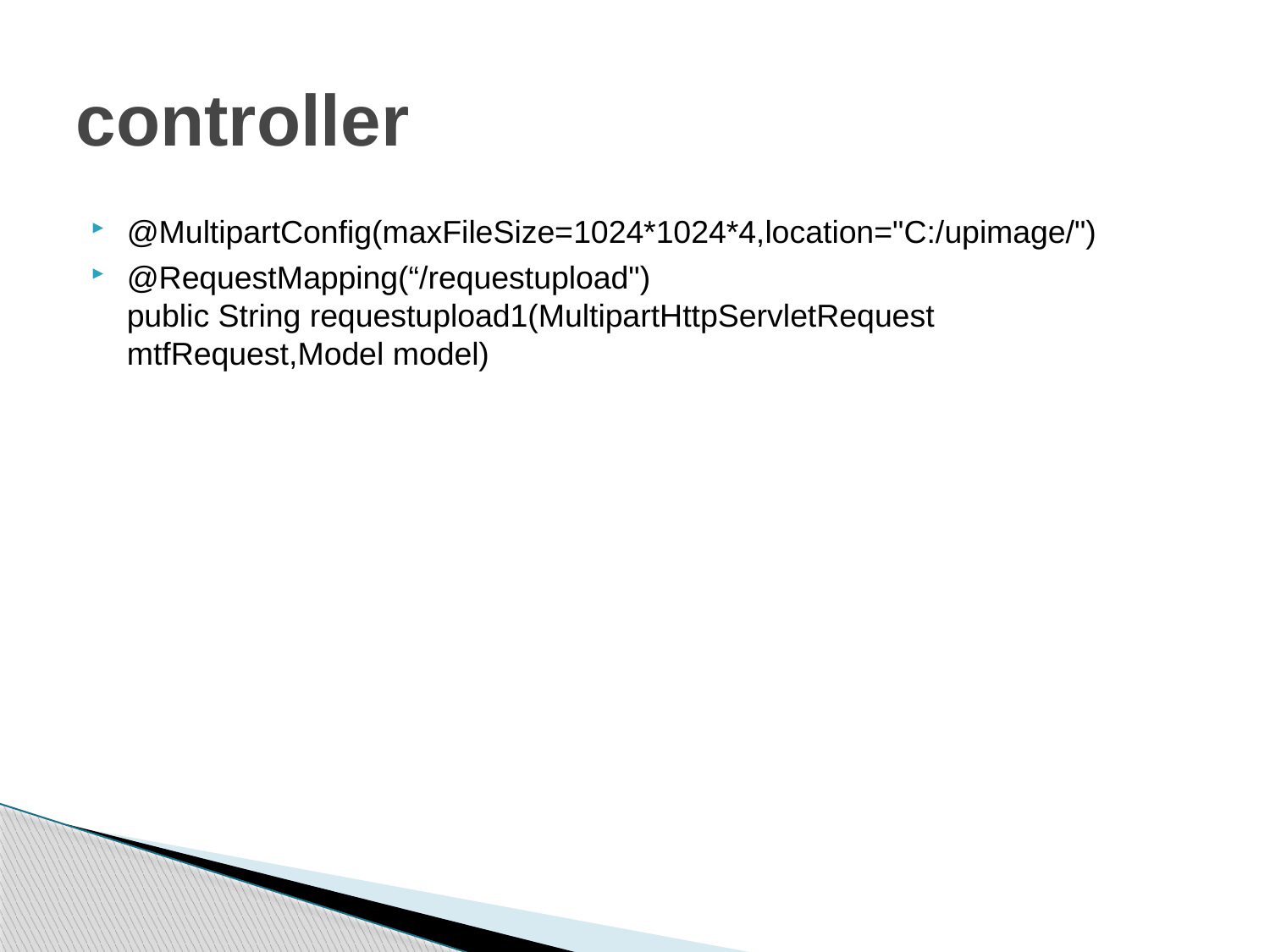

# controller
@MultipartConfig(maxFileSize=1024*1024*4,location="C:/upimage/")
@RequestMapping(“/requestupload")
public String requestupload1(MultipartHttpServletRequest mtfRequest,Model model)